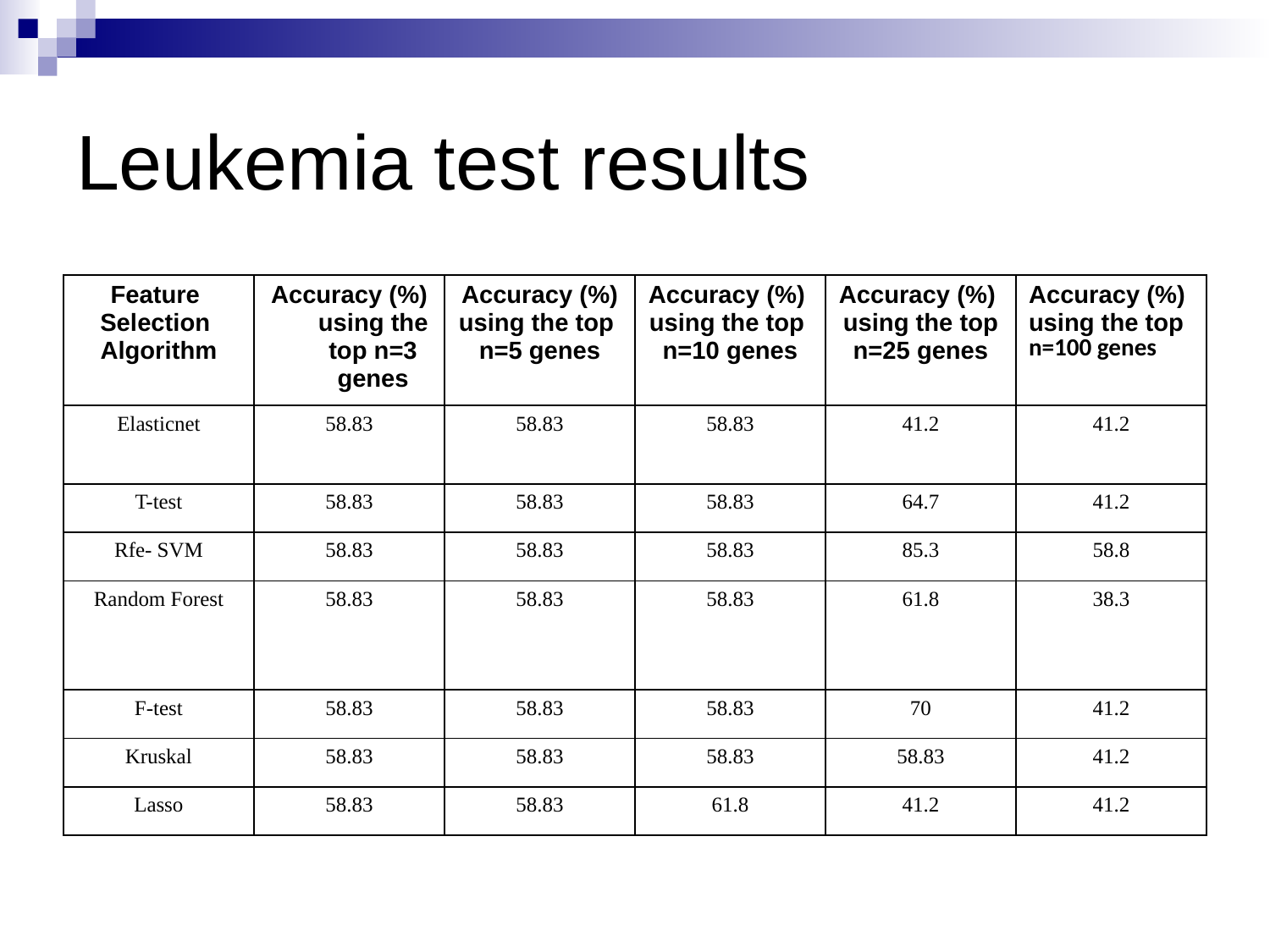

# Leukemia test results
| Feature Selection Algorithm | Accuracy (%) using the top n=3 genes | Accuracy (%) using the top n=5 genes | Accuracy (%) using the top n=10 genes | Accuracy (%) using the top n=25 genes | Accuracy (%) using the top n=100 genes |
| --- | --- | --- | --- | --- | --- |
| Elasticnet | 58.83 | 58.83 | 58.83 | 41.2 | 41.2 |
| T-test | 58.83 | 58.83 | 58.83 | 64.7 | 41.2 |
| Rfe- SVM | 58.83 | 58.83 | 58.83 | 85.3 | 58.8 |
| Random Forest | 58.83 | 58.83 | 58.83 | 61.8 | 38.3 |
| F-test | 58.83 | 58.83 | 58.83 | 70 | 41.2 |
| Kruskal | 58.83 | 58.83 | 58.83 | 58.83 | 41.2 |
| Lasso | 58.83 | 58.83 | 61.8 | 41.2 | 41.2 |